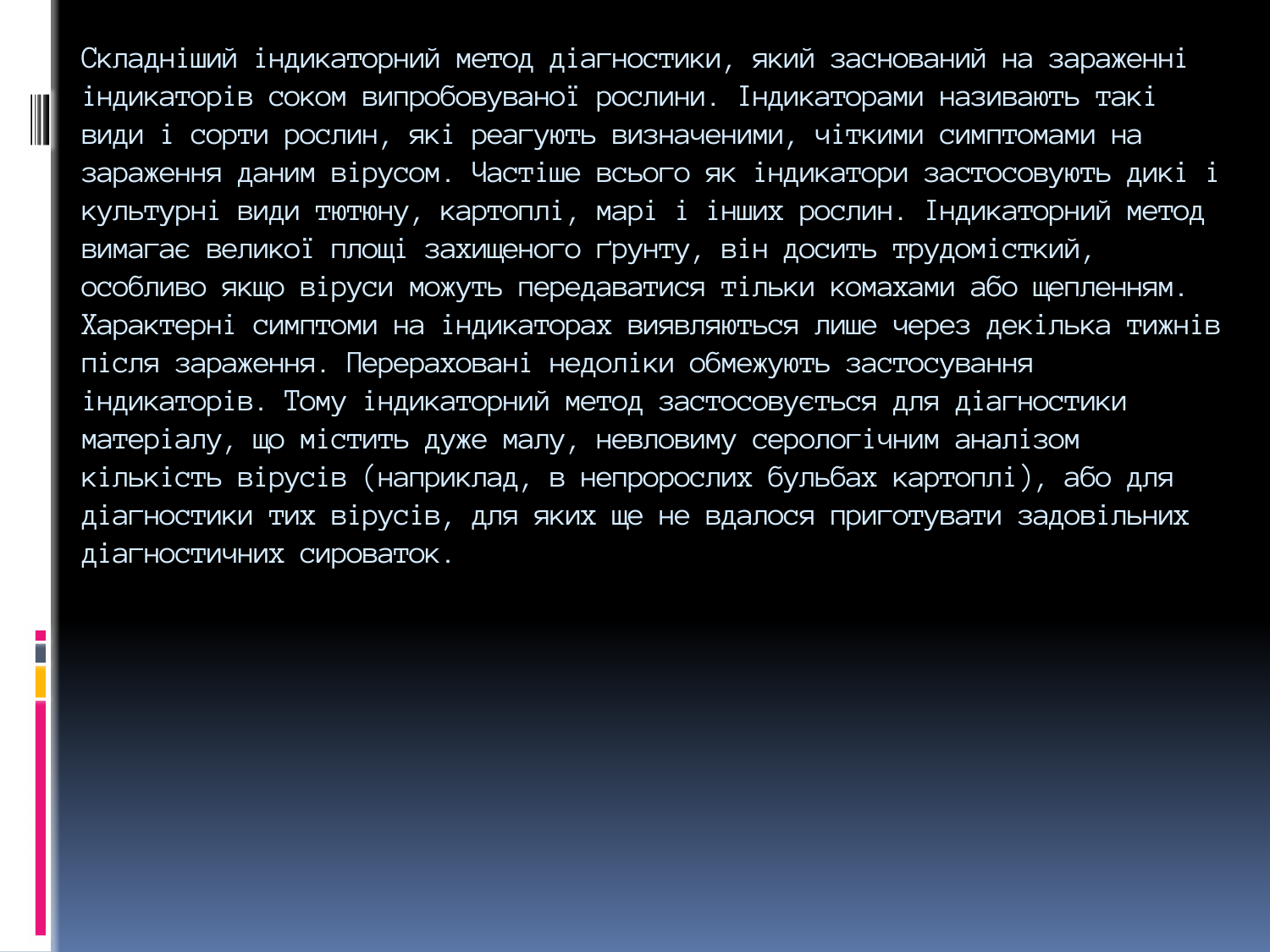

# Складніший індикаторний метод діагностики, який заснований на зараженні індикаторів соком випробовуваної рослини. Індикаторами називають такі види і сорти рослин, які реагують визначеними, чіткими симптомами на зараження даним вірусом. Частіше всього як індикатори застосовують дикі і культурні види тютюну, картоплі, марі і інших рослин. Індикаторний метод вимагає великої площі захищеного ґрунту, він досить трудомісткий, особливо якщо віруси можуть передаватися тільки комахами або щепленням. Характерні симптоми на індикаторах виявляються лише через декілька тижнів після зараження. Перераховані недоліки обмежують застосування індикаторів. Тому індикаторний метод застосовується для діагностики матеріалу, що містить дуже малу, невловиму серологічним аналізом кількість вірусів (наприклад, в непророслих бульбах картоплі), або для діагностики тих вірусів, для яких ще не вдалося приготувати задовільних діагностичних сироваток.